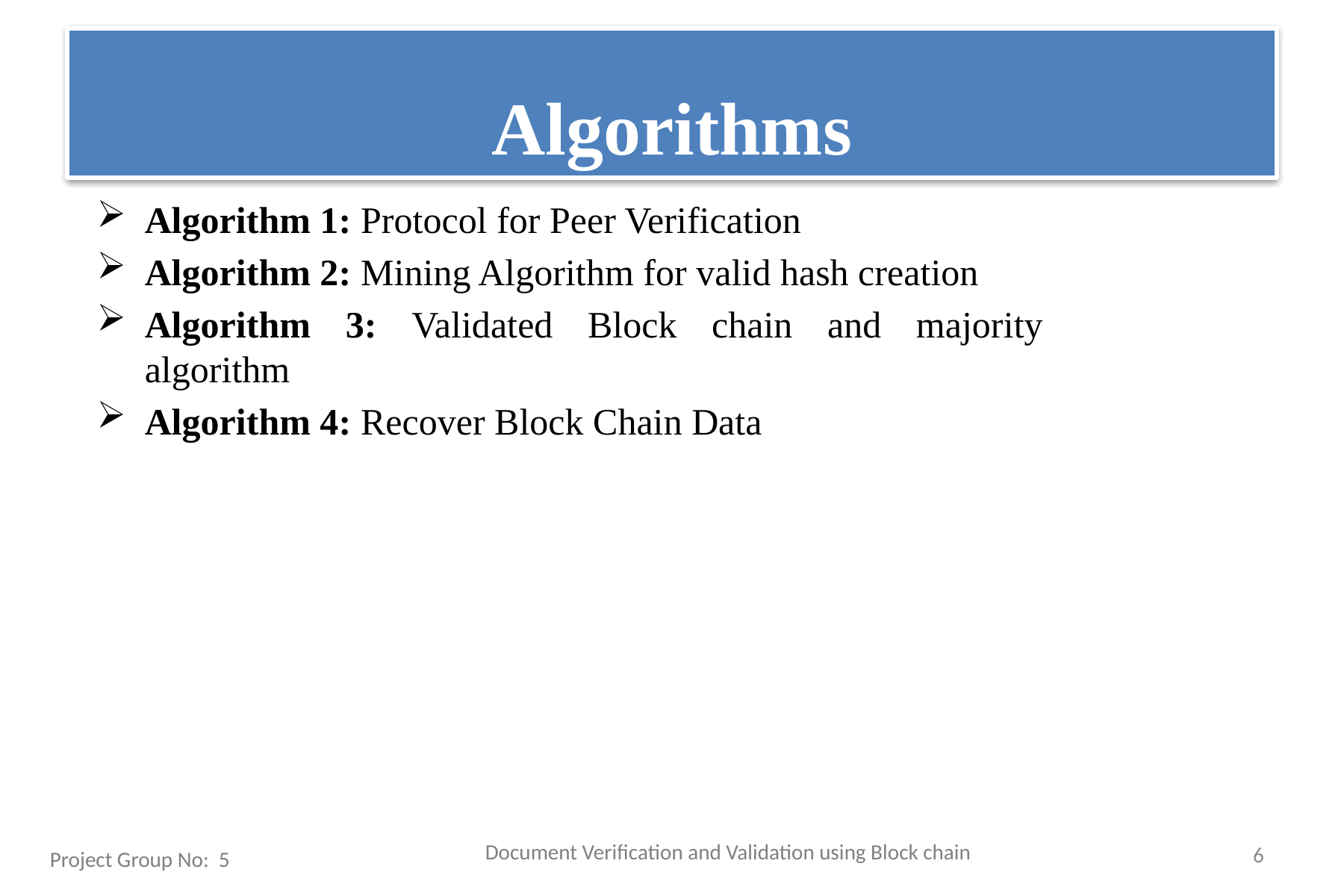

# Algorithms
Algorithm 1: Protocol for Peer Verification
Algorithm 2: Mining Algorithm for valid hash creation
Algorithm 3: Validated Block chain and majority algorithm
Algorithm 4: Recover Block Chain Data

6
Document Verification and Validation using Block chain

Project Group No:  5